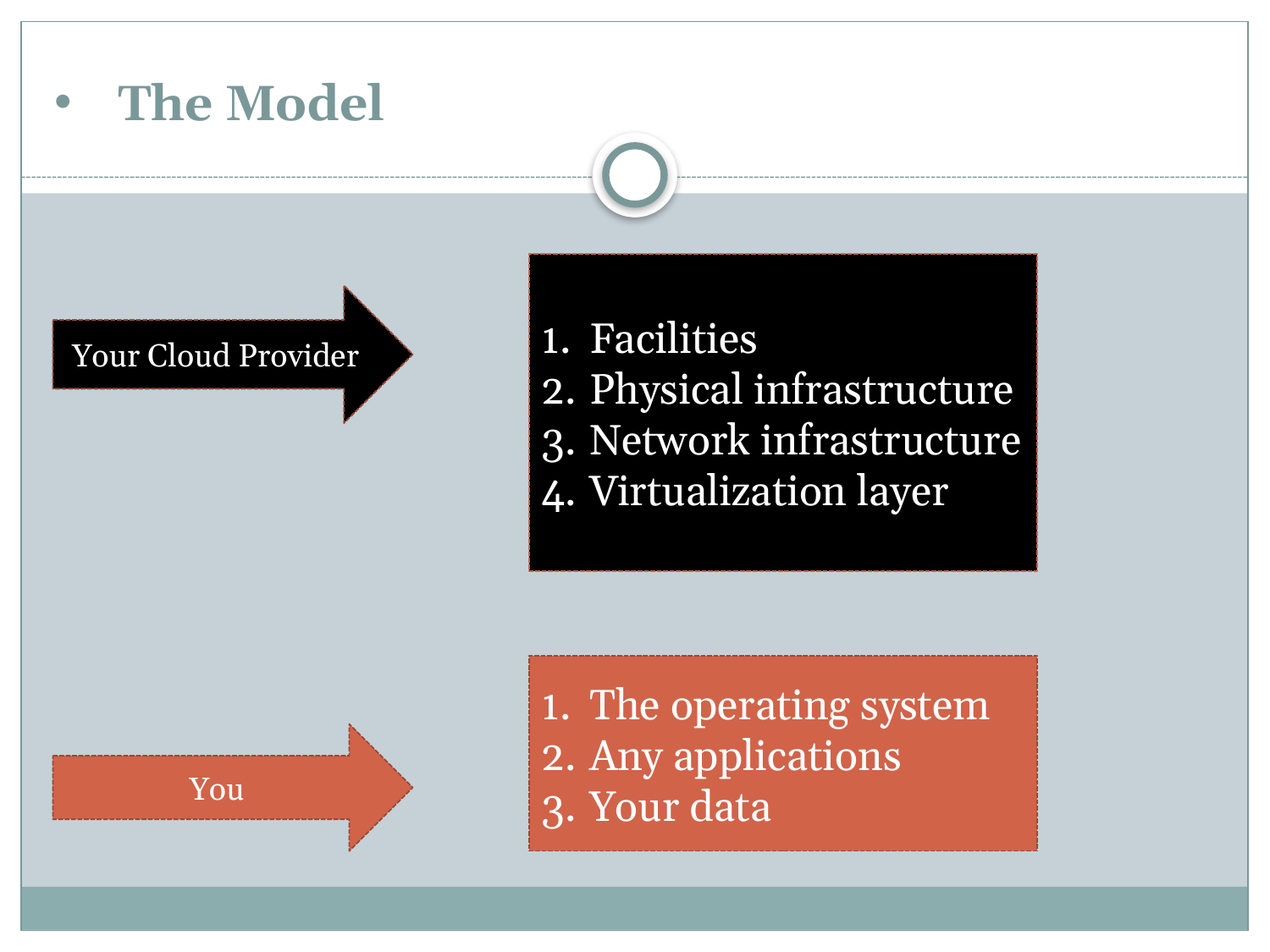

# The Model
Facilities
Physical infrastructure
Network infrastructure
Virtualization layer
Your Cloud Provider
The operating system
Any applications
Your data
You